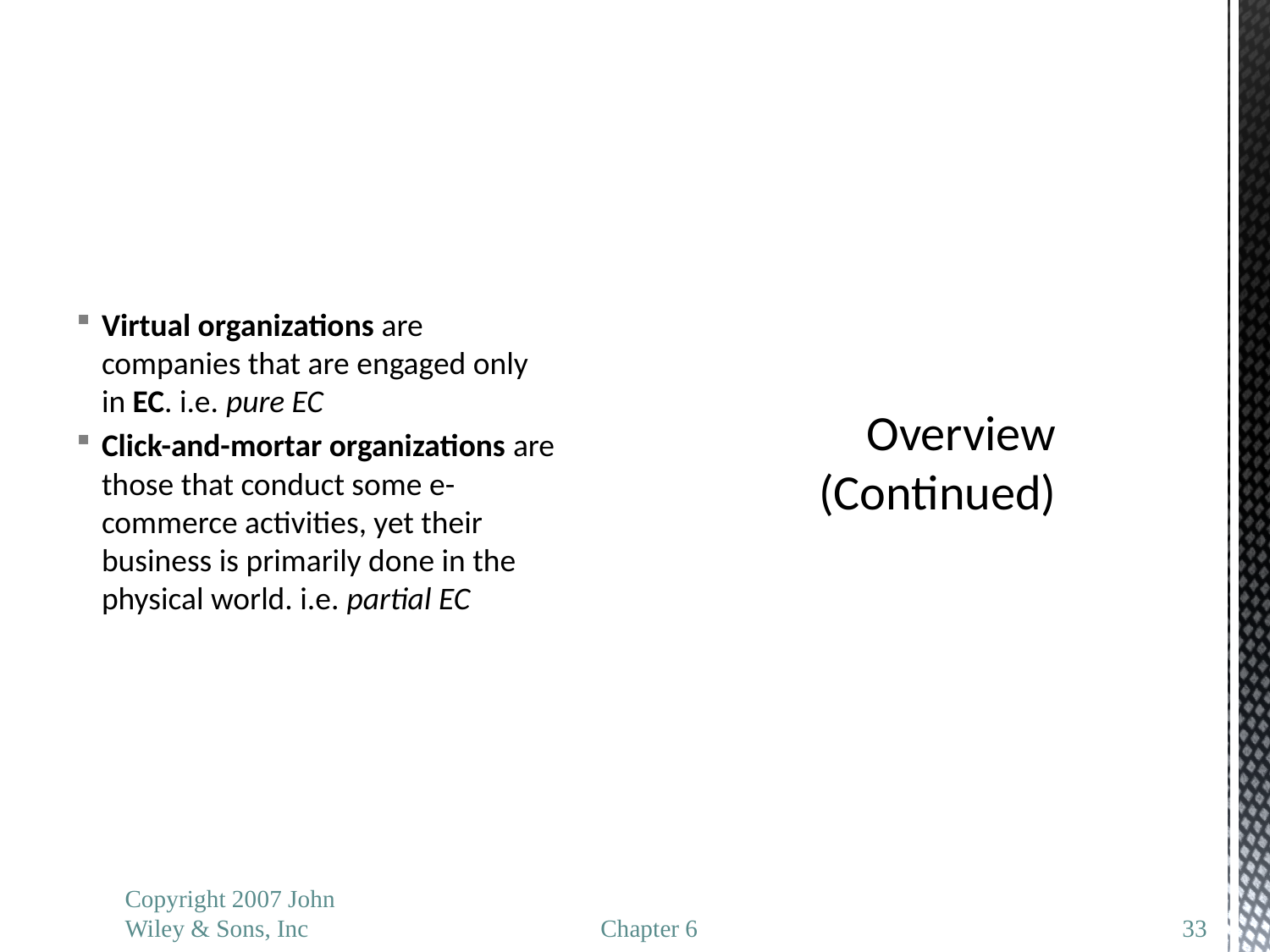

Virtual organizations are companies that are engaged only in EC. i.e. pure EC
Click-and-mortar organizations are those that conduct some e-commerce activities, yet their business is primarily done in the physical world. i.e. partial EC
# Overview (Continued)
Copyright 2007 John Wiley & Sons, Inc
Chapter 6
33